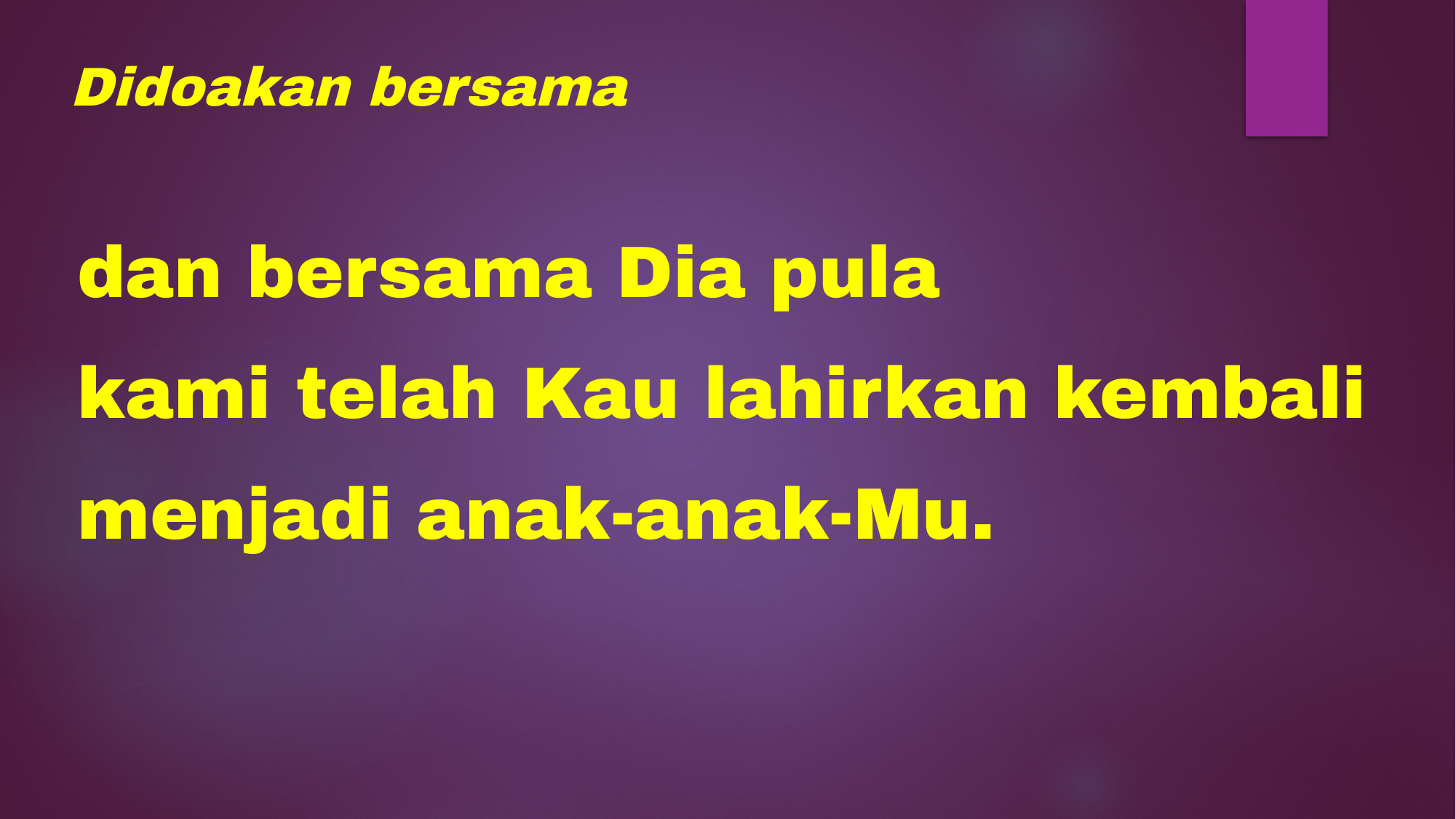

# Didoakan bersama
dan bersama Dia pula
kami telah Kau lahirkan kembali
menjadi anak-anak-Mu.